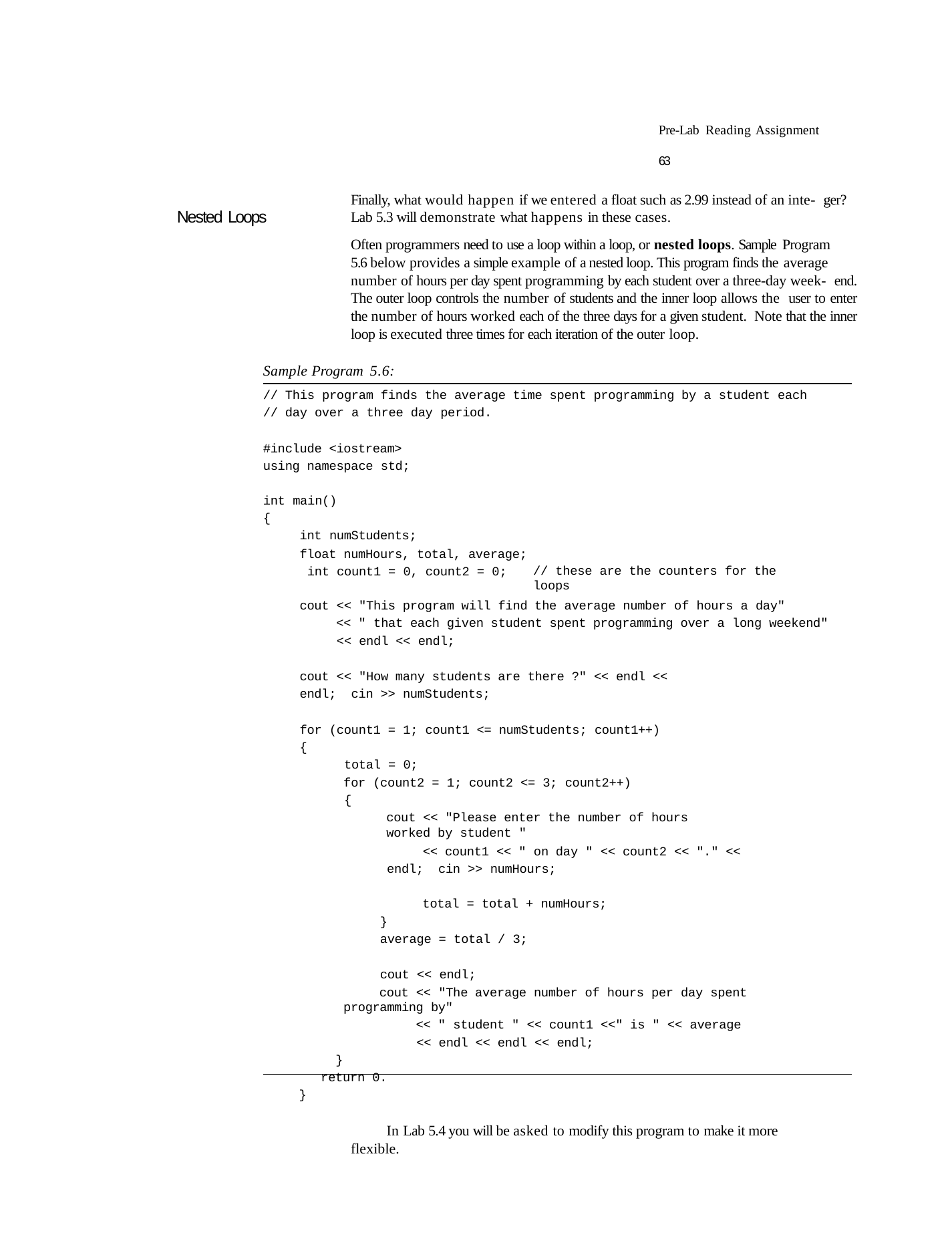

Pre-Lab  Reading Assignment	63

Finally, what would happen if we entered a float such as 2.99 instead of an inte-  ger? Lab 5.3 will demonstrate what happens in these cases.
Nested Loops
Often programmers need to use a loop within a loop, or nested loops. Sample Program
5.6 below provides a simple example of a nested loop. This program finds the average
number of hours per day spent programming by each student over a three-day week-  end. The outer loop controls the number of students and the inner loop allows the  user to enter the number of hours worked each of the three days for a given student.  Note that the inner loop is executed three times for each iteration of the outer loop.

Sample Program 5.6:
// This program finds the average time spent programming by a student each
// day over a three day period.

#include <iostream>  using namespace std;

int main()
{
int numStudents;
float numHours, total, average;  int count1 = 0, count2 = 0;
// these are the counters for the loops
cout << "This program will find the average number of hours a day"
<< " that each given student spent programming over a long weekend"
<< endl << endl;

cout << "How many students are there ?" << endl << endl;  cin >> numStudents;

for (count1 = 1; count1 <= numStudents; count1++)
{
total = 0;
for (count2 = 1; count2 <= 3; count2++)
{
cout << "Please enter the number of hours worked by student "
<< count1 << " on day " << count2 << "." << endl;  cin >> numHours;

total = total + numHours;
}
average = total / 3;

cout << endl;
cout << "The average number of hours per day spent programming by"
<< " student " << count1 <<" is " << average
<< endl << endl << endl;
}
return 0.
}

In Lab 5.4 you will be asked to modify this program to make it more flexible.